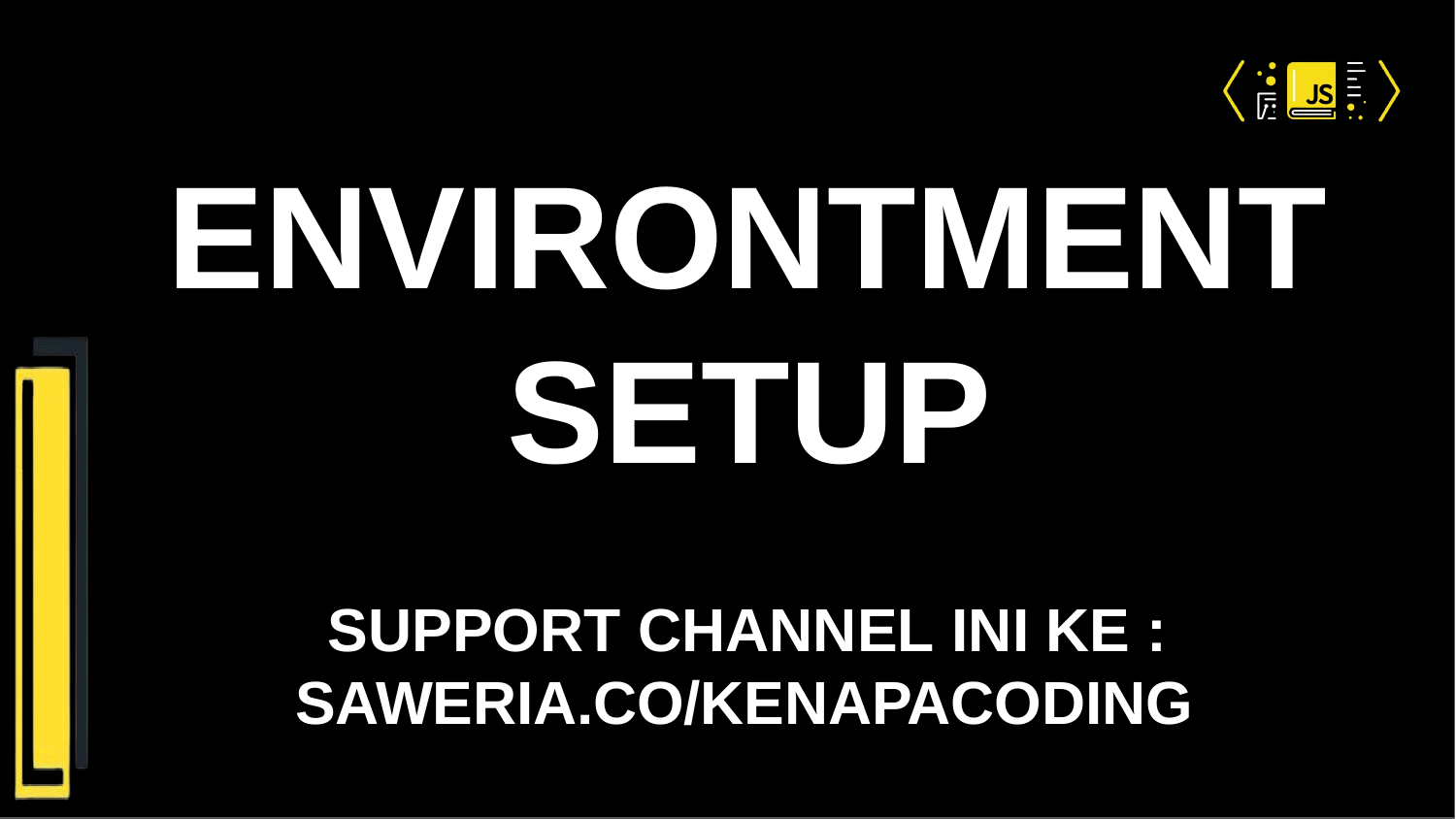

# ENVIRONTMENT SETUP
SUPPORT CHANNEL INI KE : SAWERIA.CO/KENAPACODING